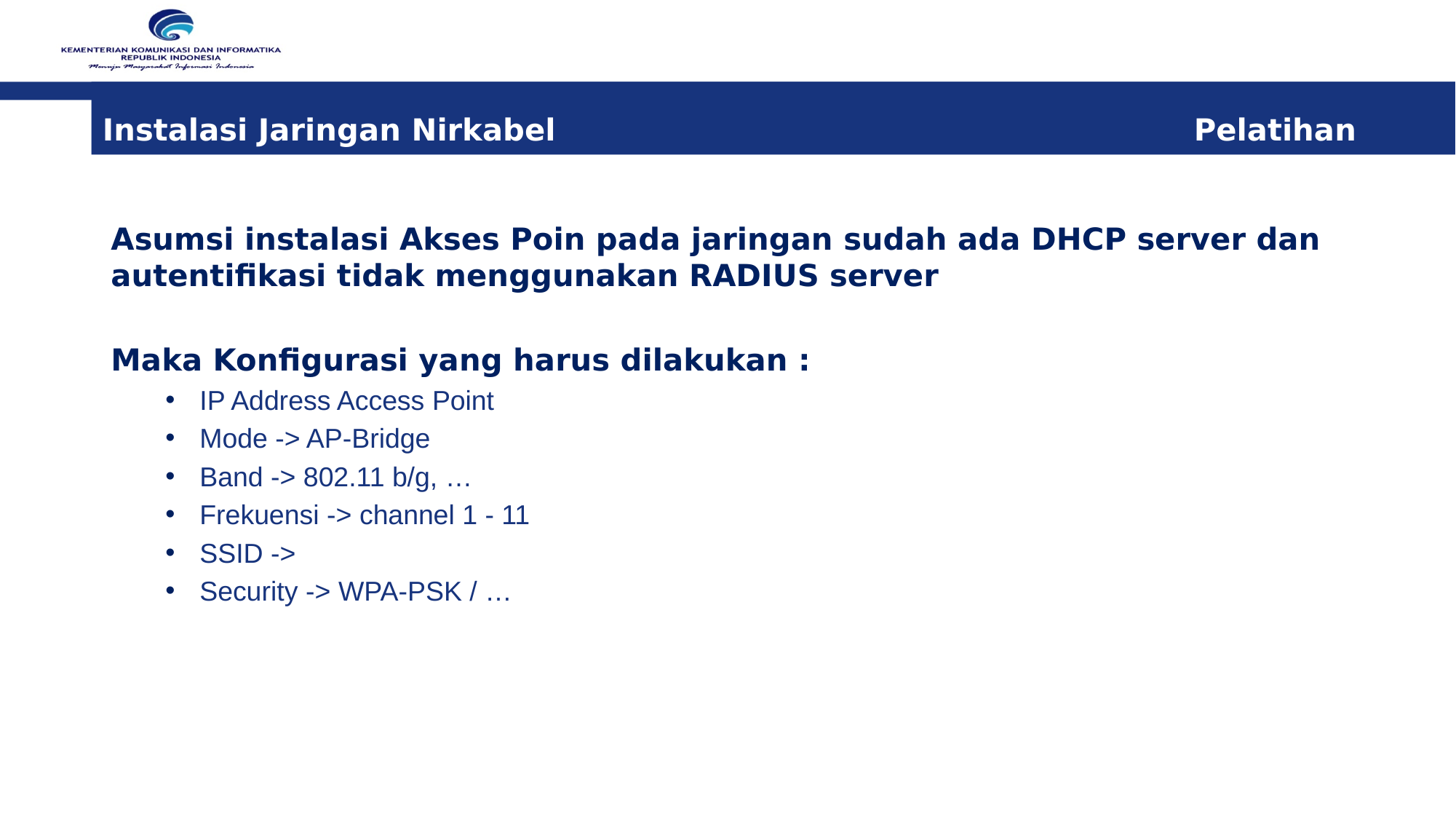

Instalasi Jaringan Nirkabel 						Pelatihan
Asumsi instalasi Akses Poin pada jaringan sudah ada DHCP server dan autentifikasi tidak menggunakan RADIUS server

Maka Konfigurasi yang harus dilakukan :
IP Address Access Point
Mode -> AP-Bridge
Band -> 802.11 b/g, …
Frekuensi -> channel 1 - 11
SSID ->
Security -> WPA-PSK / …